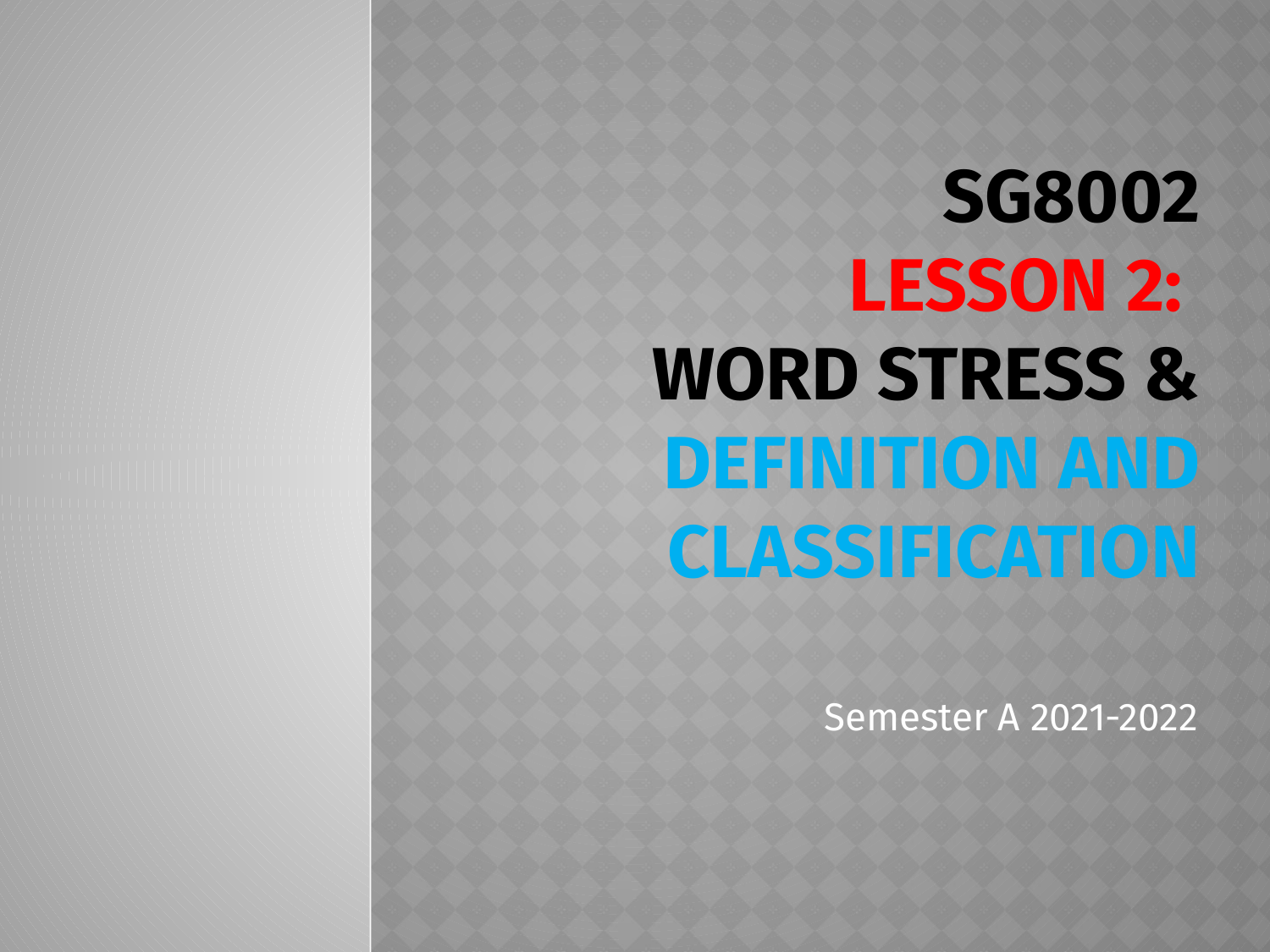

# SG8002 Lesson 2: Word Stress & Definition and Classification

Semester A 2021-2022